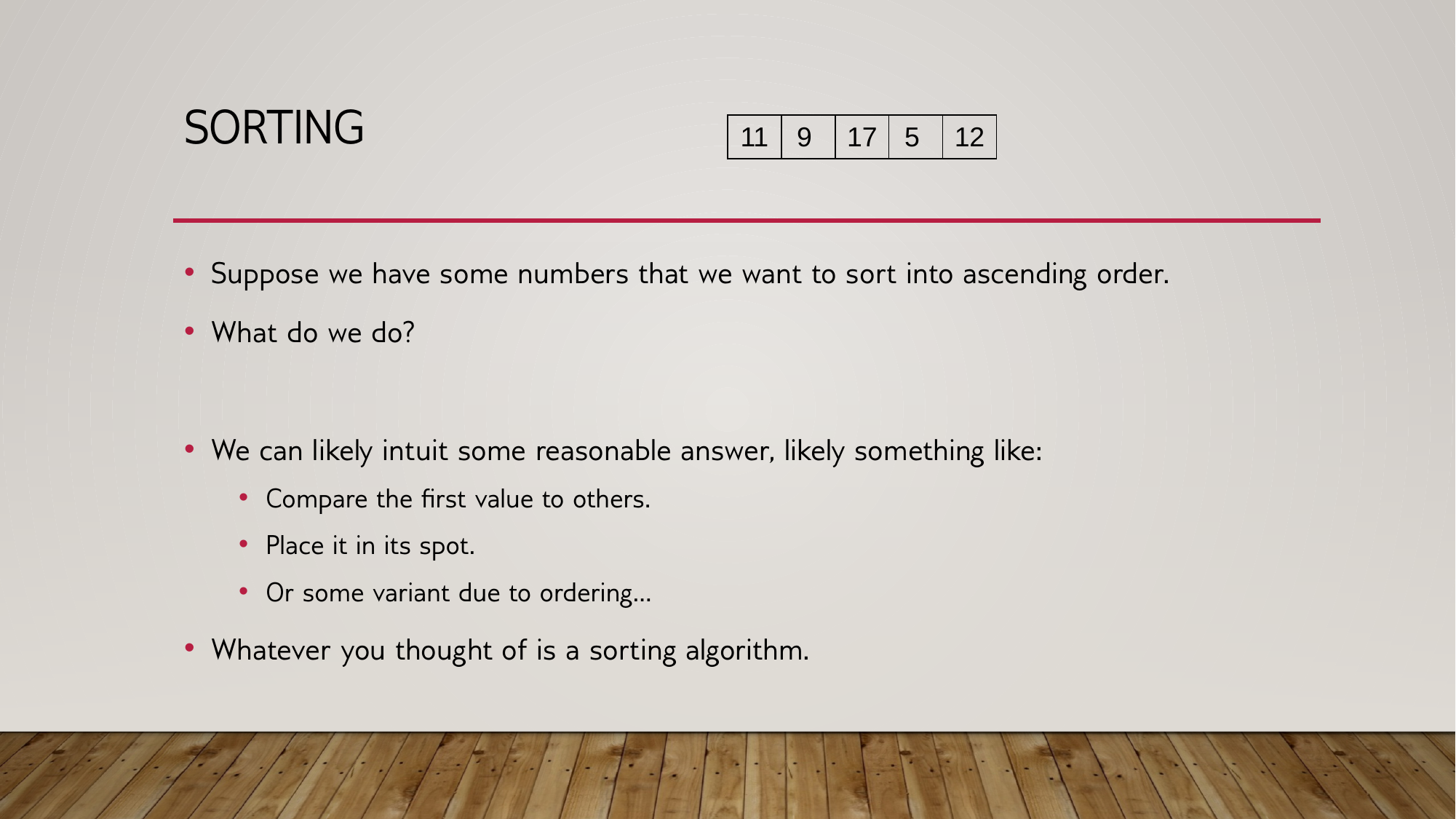

# Sorting
| 11 | 9 | 17 | 5 | 12 |
| --- | --- | --- | --- | --- |
Suppose we have some numbers that we want to sort into ascending order.
What do we do?

We can likely intuit some reasonable answer, likely something like:
Compare the first value to others.
Place it in its spot.
Or some variant due to ordering…
Whatever you thought of is a sorting algorithm.